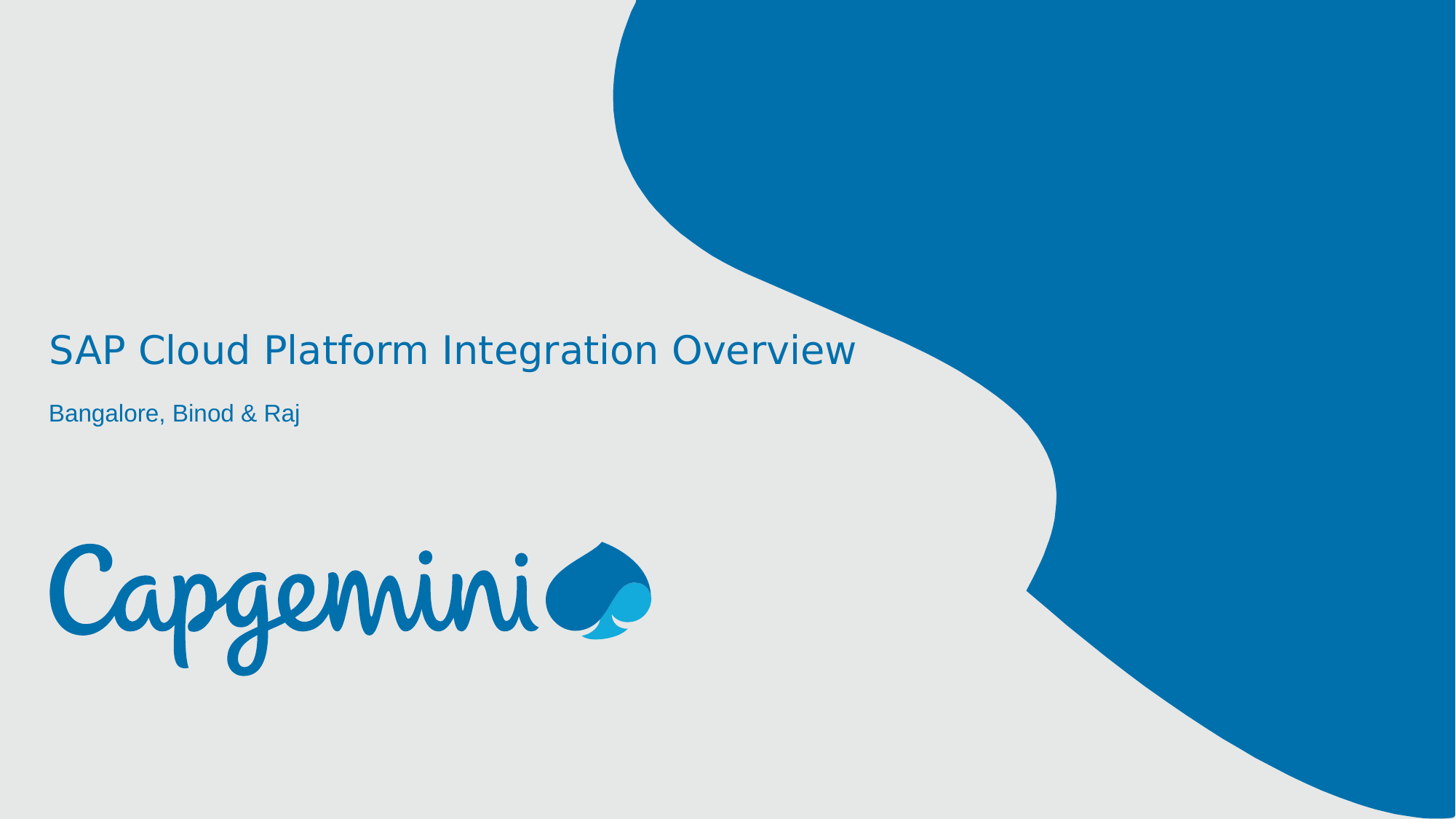

# SAP Cloud Platform Integration Overview
Bangalore, Binod & Raj